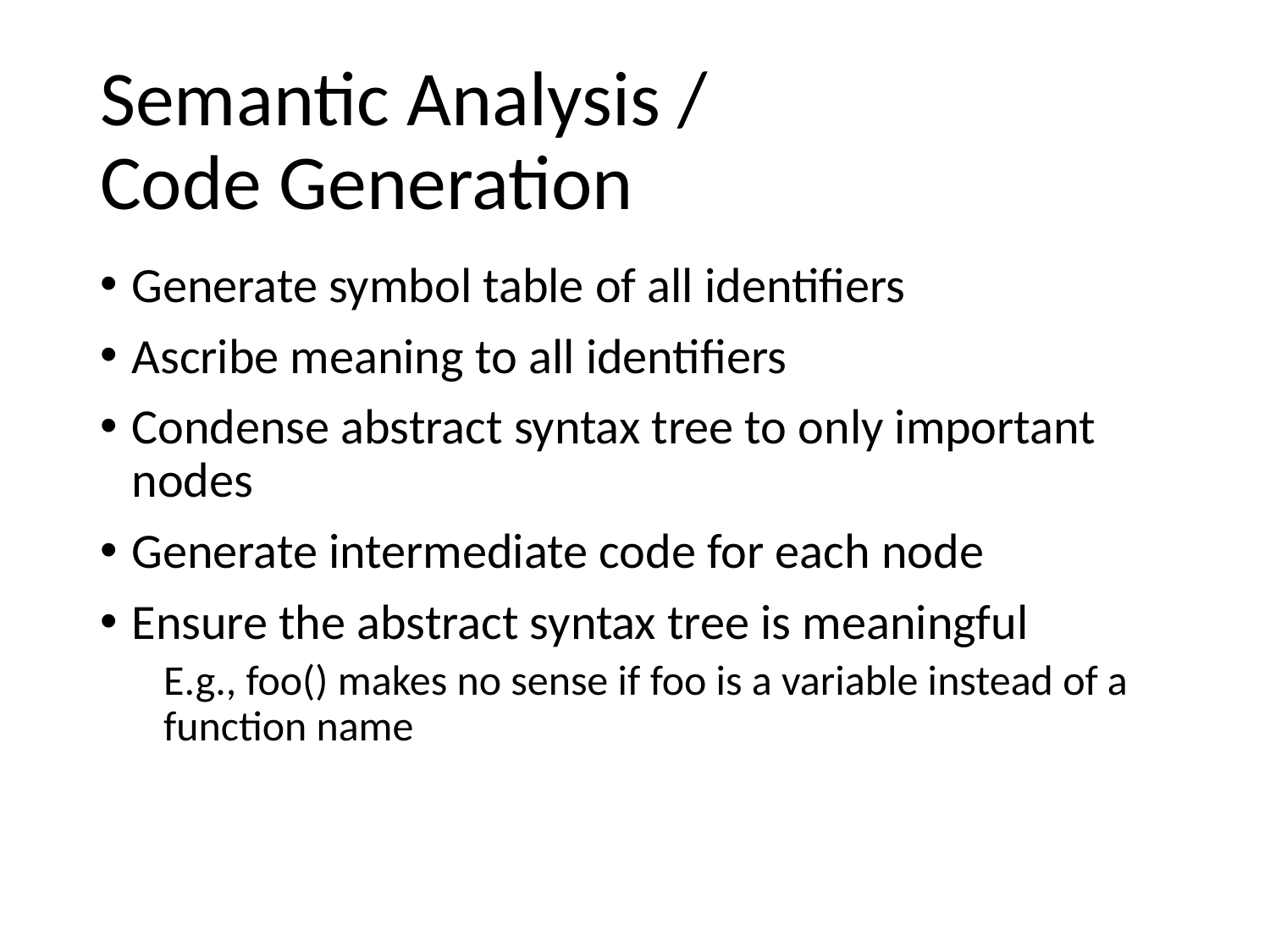

# Semantic Analysis / Code Generation
Generate symbol table of all identifiers
Ascribe meaning to all identifiers
Condense abstract syntax tree to only important nodes
Generate intermediate code for each node
Ensure the abstract syntax tree is meaningful
E.g., foo() makes no sense if foo is a variable instead of a function name